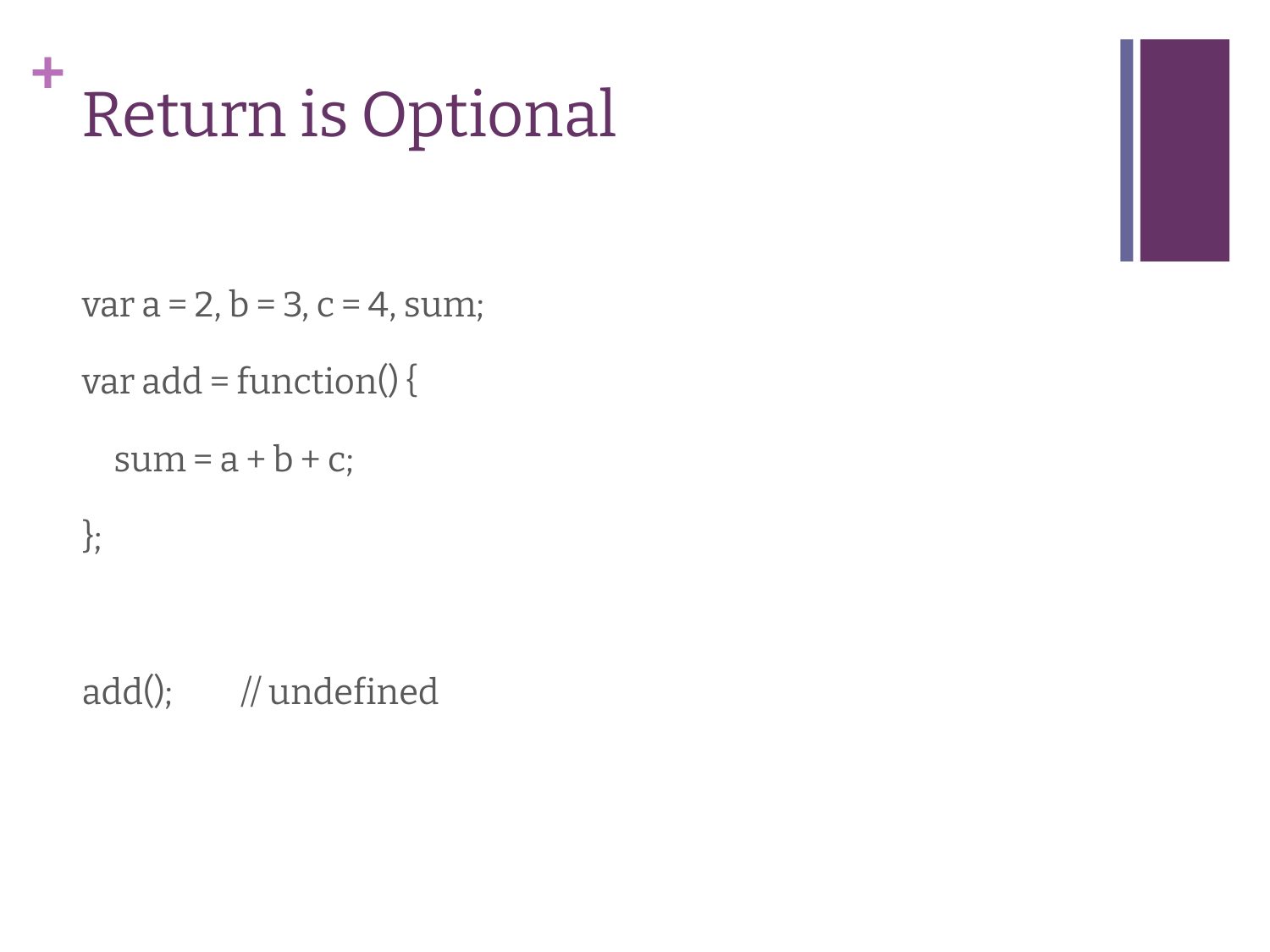

# Return is Optional
var a = 2, b = 3, c = 4, sum;
var add = function() {
	sum = a + b + c;
};

add();	// undefined